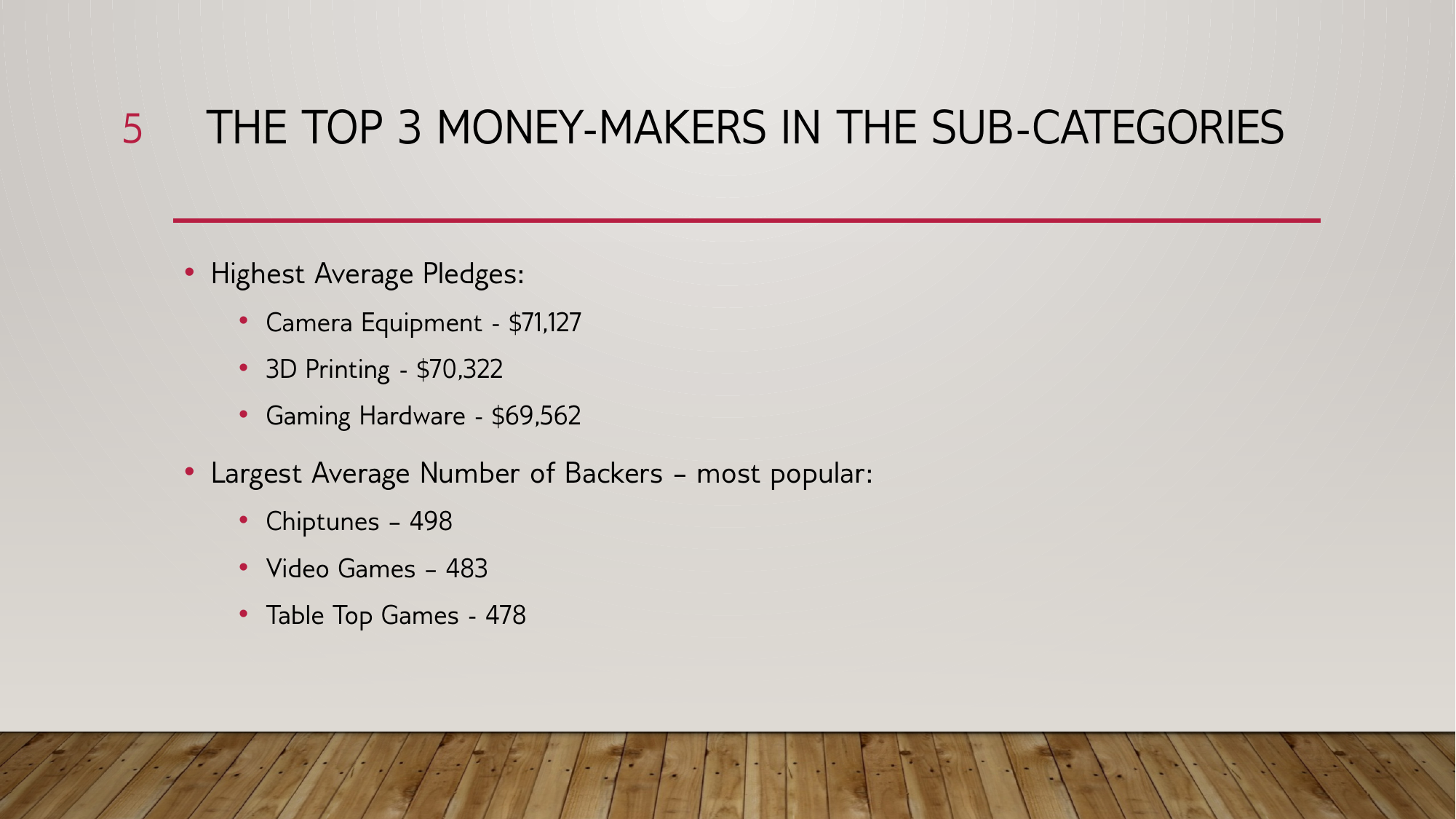

5
# THE TOP 3 MONEY-MAKERS in the Sub-Categories
Highest Average Pledges:
Camera Equipment - $71,127
3D Printing - $70,322
Gaming Hardware - $69,562
Largest Average Number of Backers – most popular:
Chiptunes – 498
Video Games – 483
Table Top Games - 478